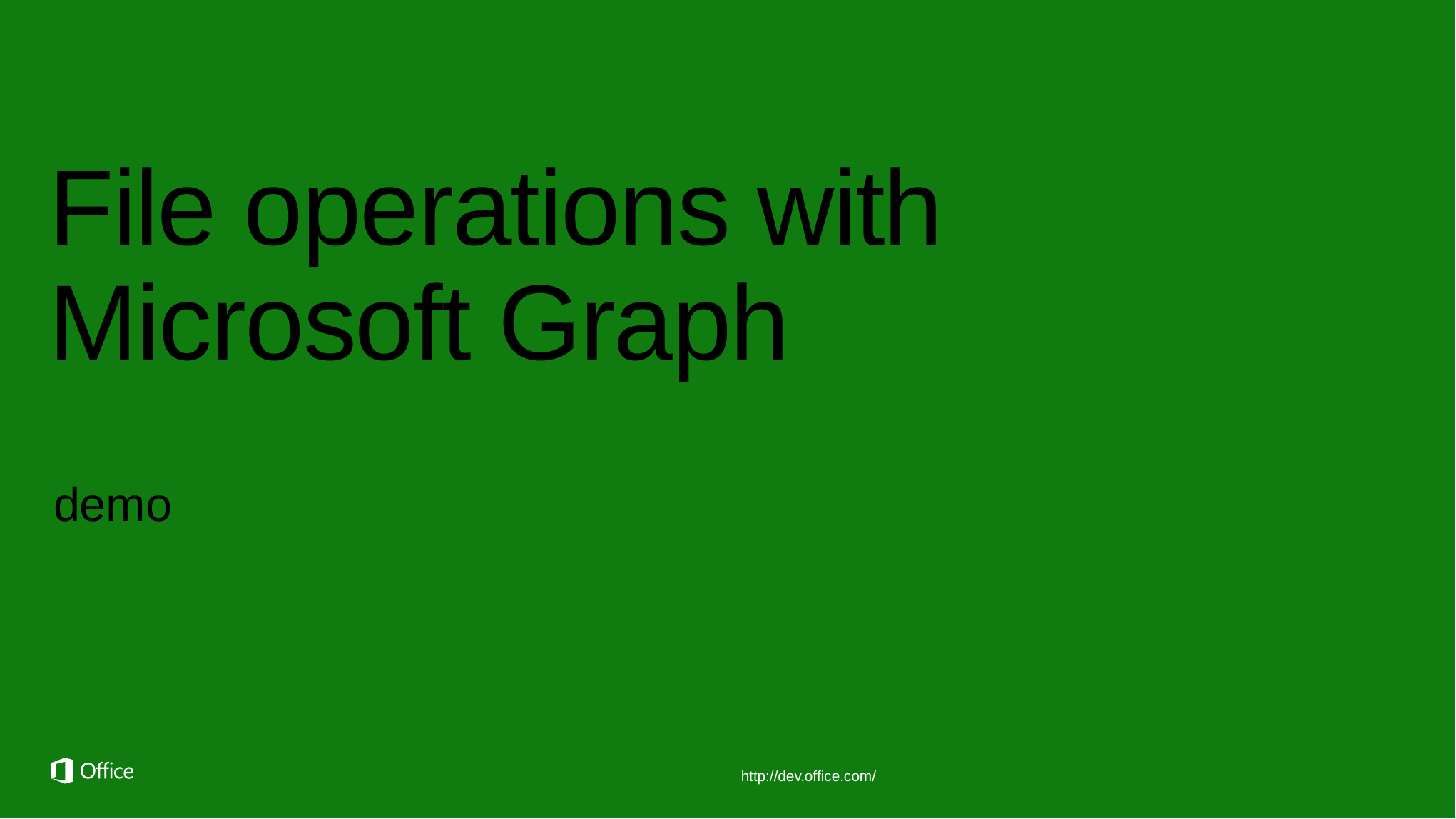

# File operations with Microsoft Graph
demo